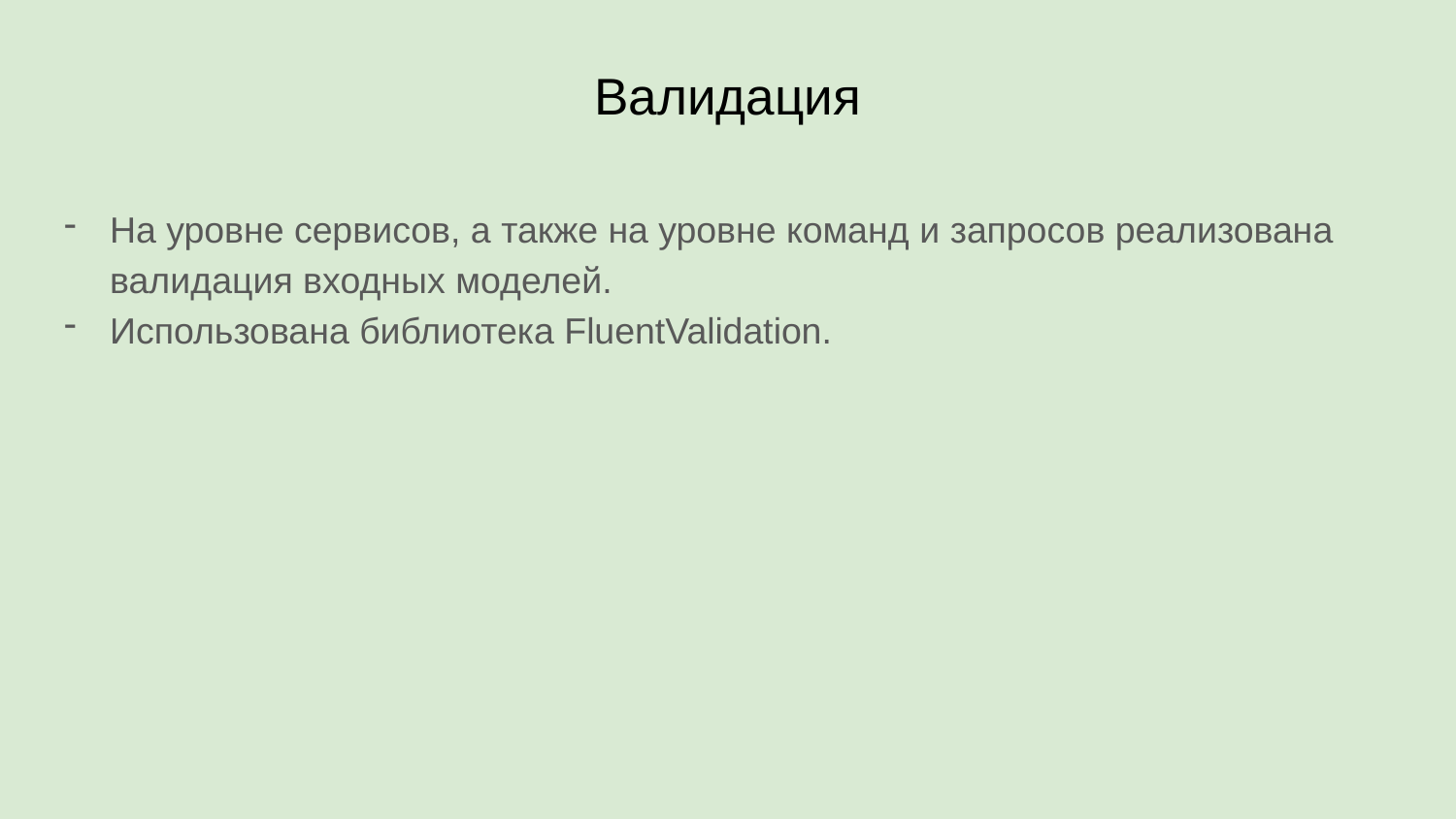

# Валидация

На уровне сервисов, а также на уровне команд и запросов реализована валидация входных моделей.
Использована библиотека FluentValidation.